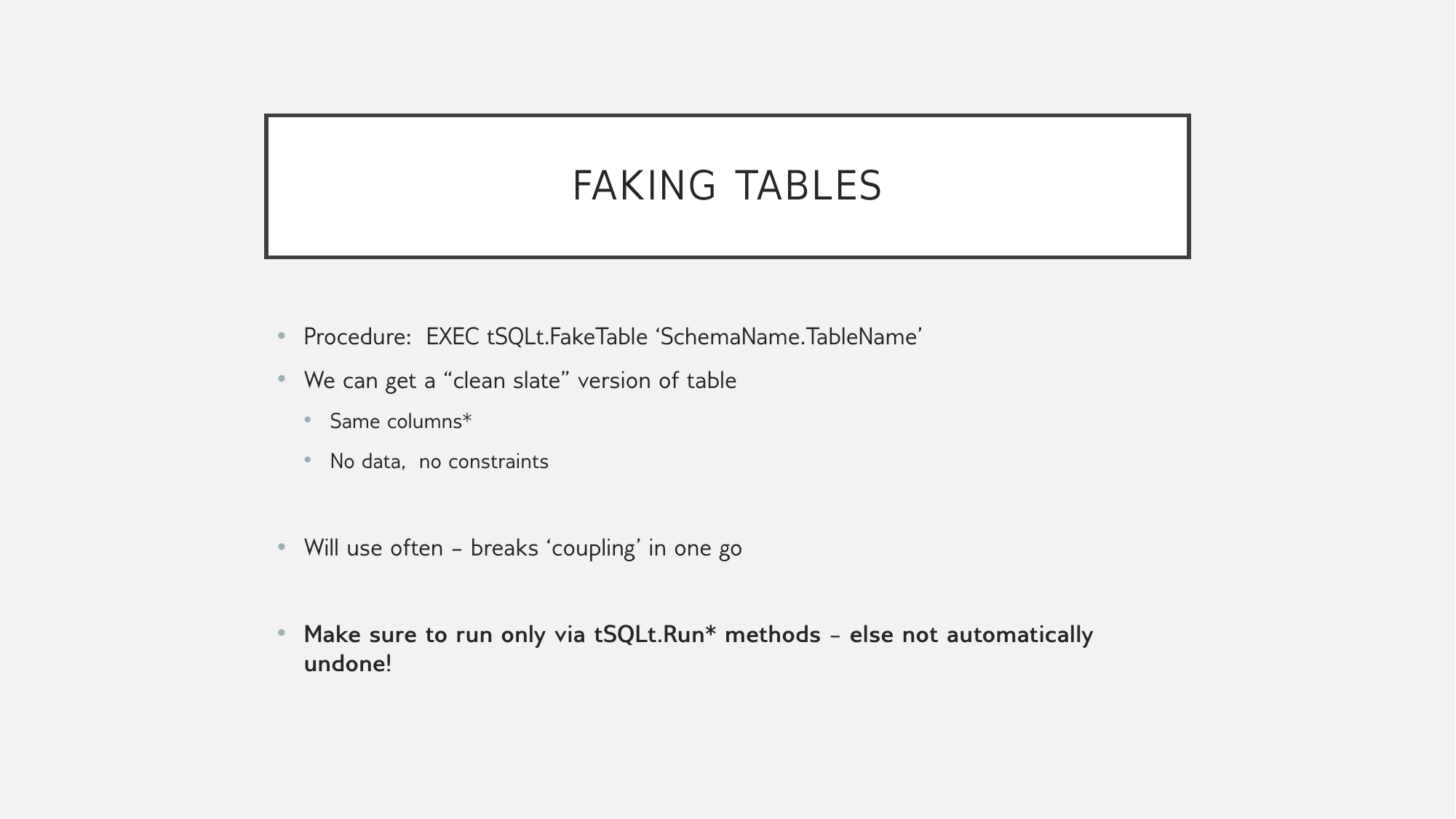

# Faking tables
Procedure:  EXEC tSQLt.FakeTable ‘SchemaName.TableName’
We can get a “clean slate” version of table
Same columns*
No data,  no constraints

Will use often – breaks ‘coupling’ in one go

Make sure to run only via tSQLt.Run* methods – else not automatically undone!